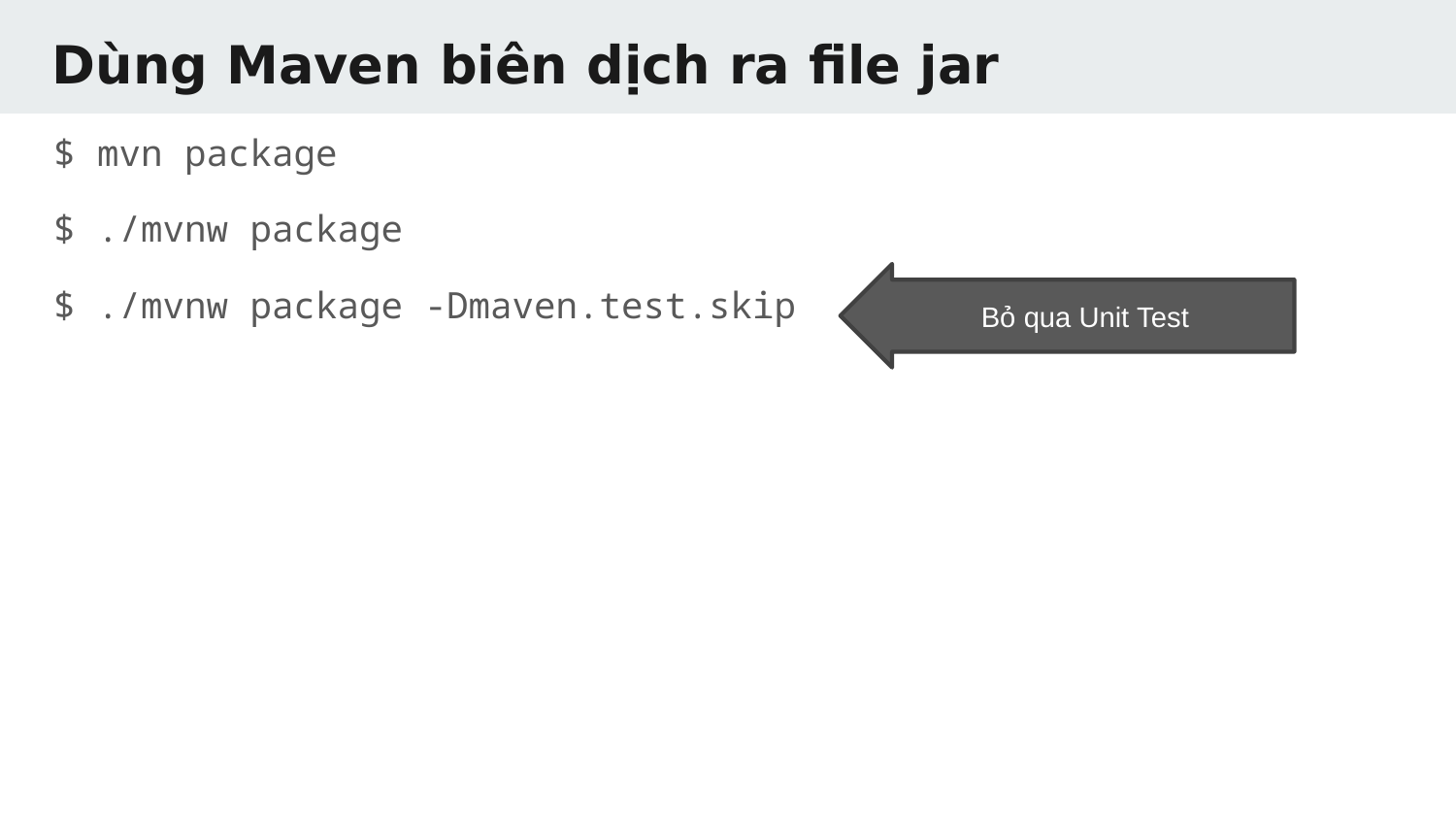

# Dùng Maven biên dịch ra file jar
$ mvn package
$ ./mvnw package
$ ./mvnw package -Dmaven.test.skip
Bỏ qua Unit Test